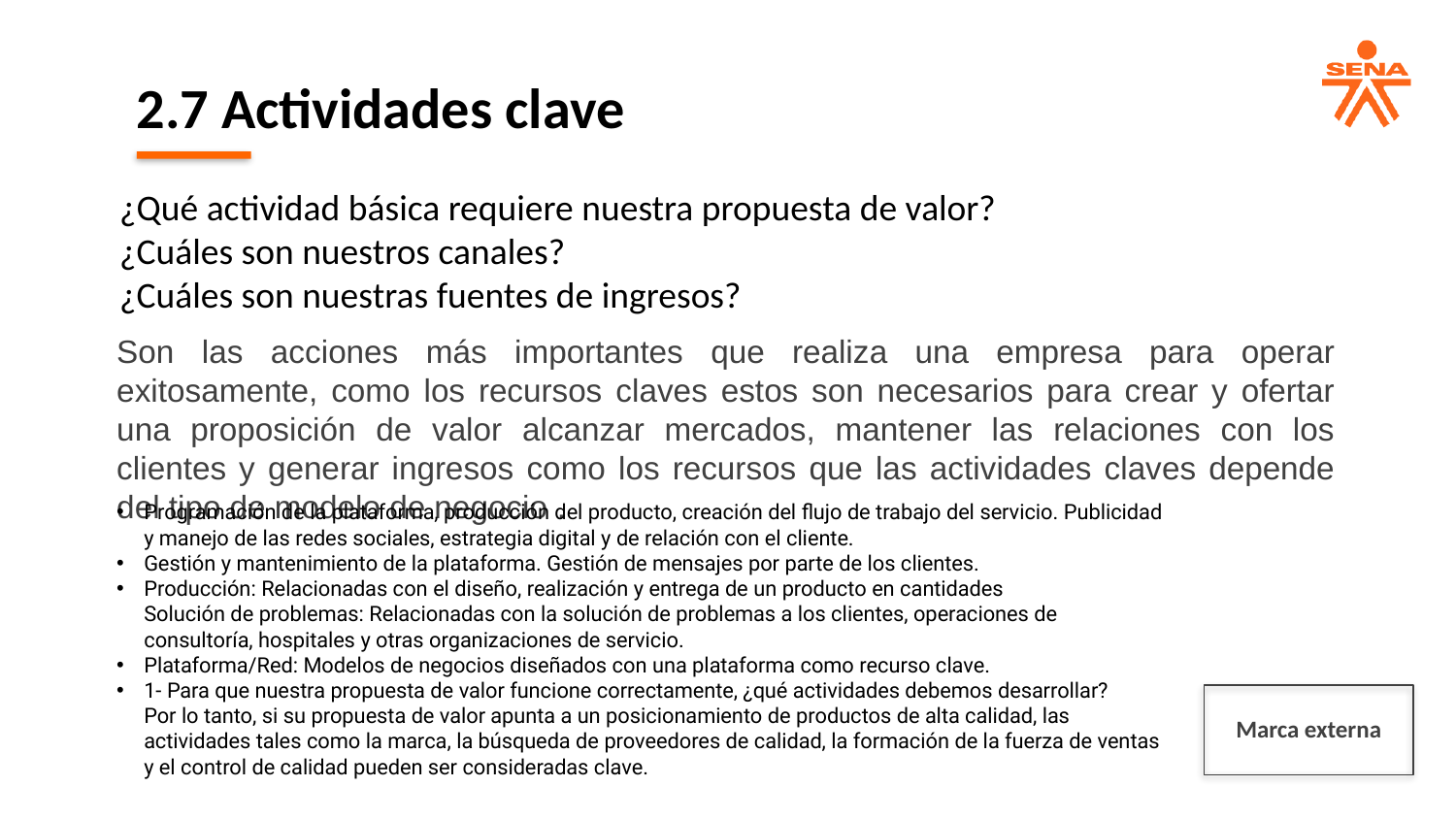

2.7 Actividades clave

¿Qué actividad básica requiere nuestra propuesta de valor?
¿Cuáles son nuestros canales?
¿Cuáles son nuestras fuentes de ingresos?
Son las acciones más importantes que realiza una empresa para operar exitosamente, como los recursos claves estos son necesarios para crear y ofertar una proposición de valor alcanzar mercados, mantener las relaciones con los clientes y generar ingresos como los recursos que las actividades claves depende del tipo de modelo de negocio .
Programación de la plataforma, producción del producto, creación del flujo de trabajo del servicio. Publicidad y manejo de las redes sociales, estrategia digital y de relación con el cliente.
Gestión y mantenimiento de la plataforma. Gestión de mensajes por parte de los clientes.
Producción: Relacionadas con el diseño, realización y entrega de un producto en cantidades
Solución de problemas: Relacionadas con la solución de problemas a los clientes, operaciones de consultoría, hospitales y otras organizaciones de servicio.
Plataforma/Red: Modelos de negocios diseñados con una plataforma como recurso clave.
1- Para que nuestra propuesta de valor funcione correctamente, ¿qué actividades debemos desarrollar?
Por lo tanto, si su propuesta de valor apunta a un posicionamiento de productos de alta calidad, las actividades tales como la marca, la búsqueda de proveedores de calidad, la formación de la fuerza de ventas y el control de calidad pueden ser consideradas clave.

Marca externa